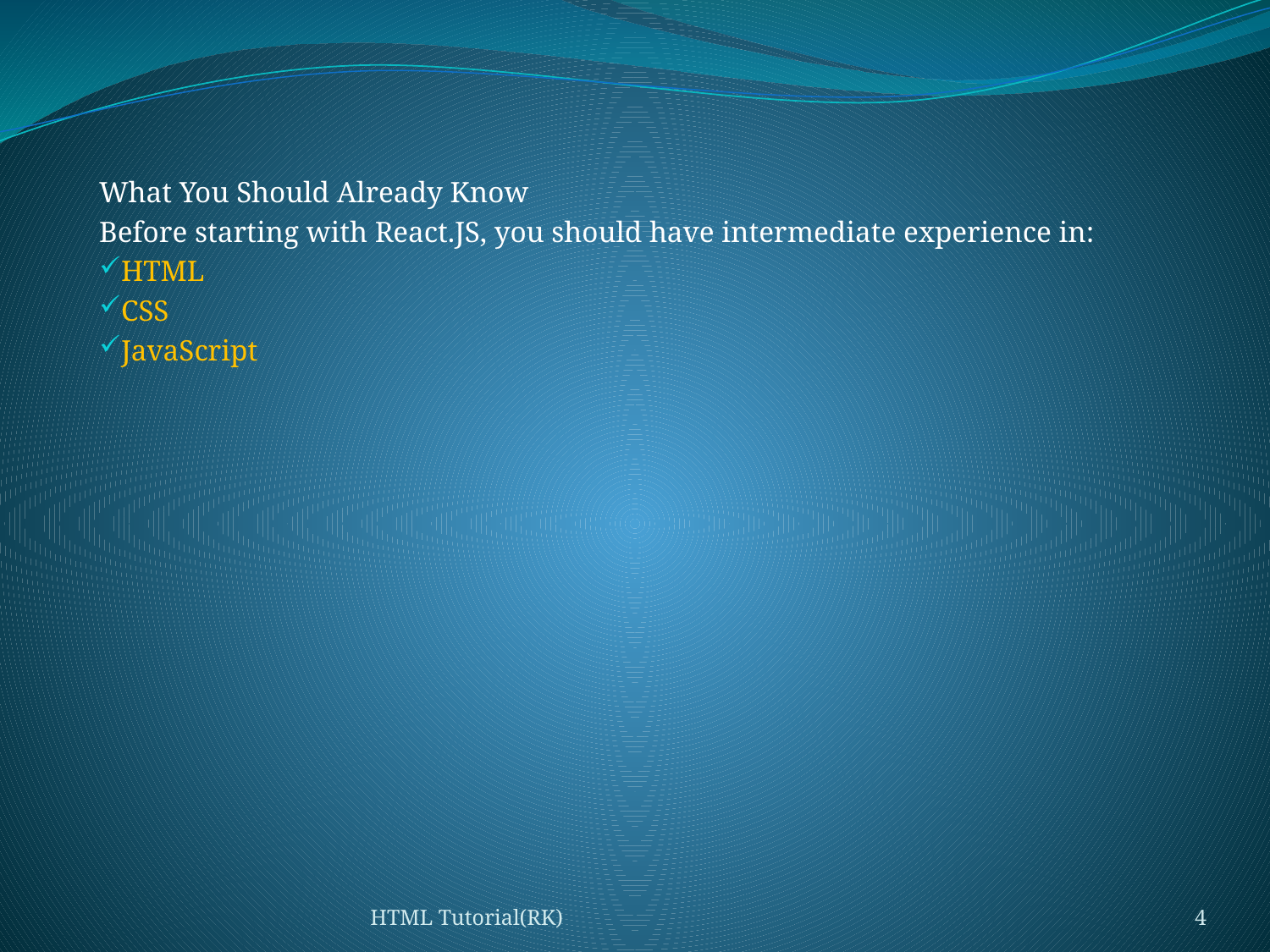

What You Should Already Know
Before starting with React.JS, you should have intermediate experience in:
HTML
CSS
JavaScript

HTML Tutorial(RK)
4